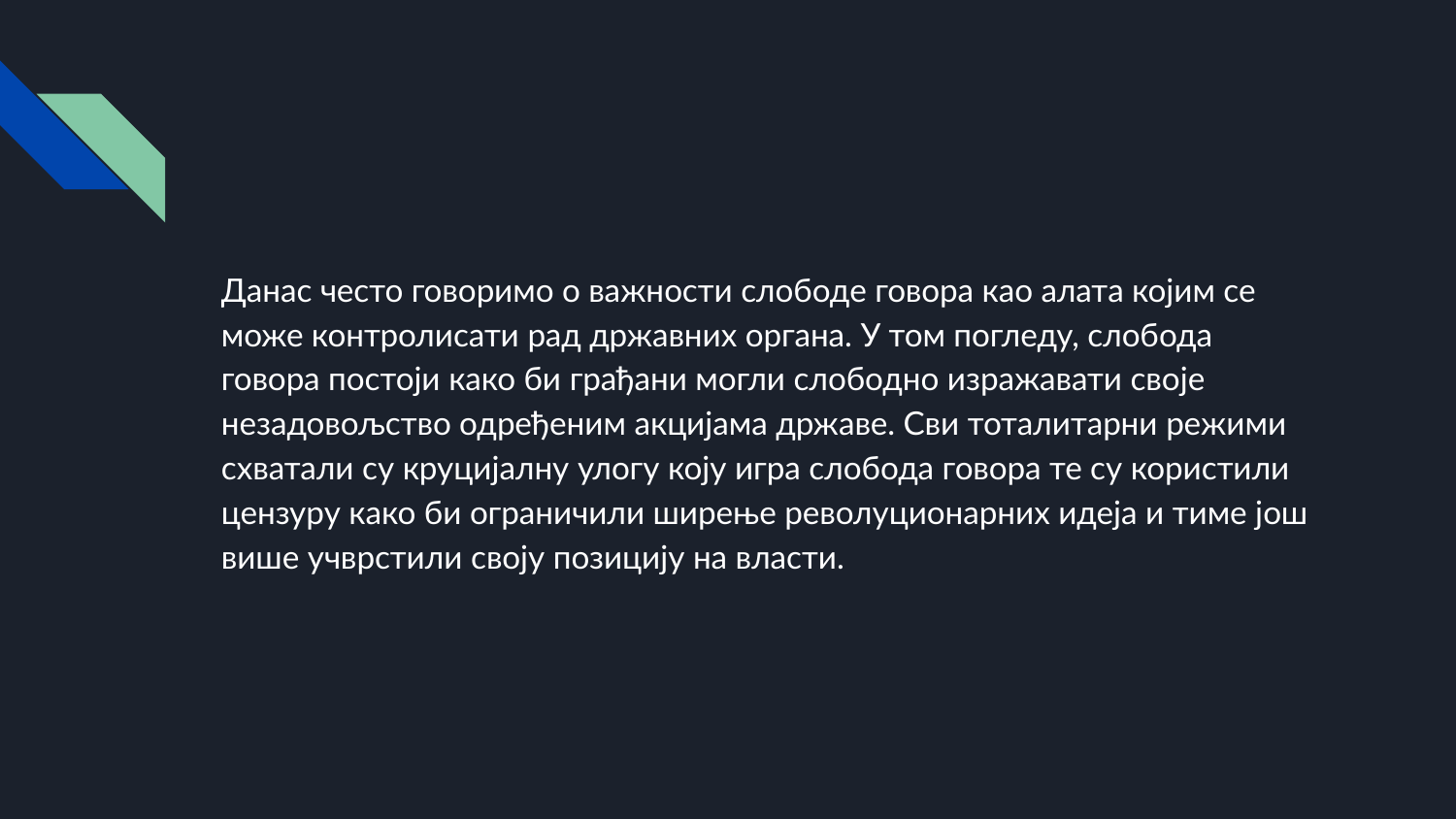

Данас често говоримо о важности слободе говора као алата којим се може контролисати рад државних органа. У том погледу, слобода говора постоји како би грађани могли слободно изражавати своје незадовољство одређеним акцијама државе. Сви тоталитарни режими схватали су круцијалну улогу коју игра слобода говора те су користили цензуру како би ограничили ширење револуционарних идеја и тиме још више учврстили своју позицију на власти.